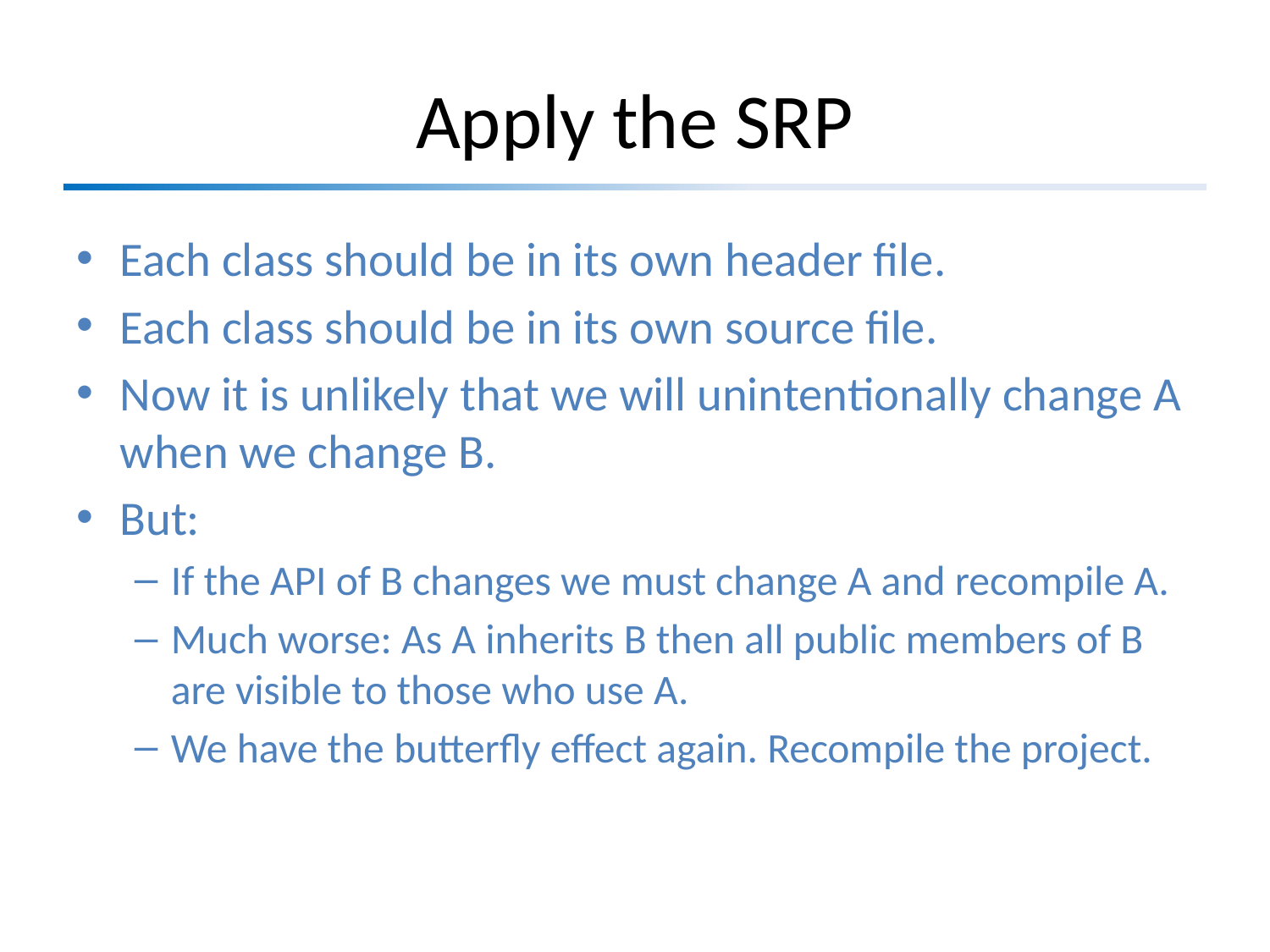

# Apply the SRP
Each class should be in its own header file.
Each class should be in its own source file.
Now it is unlikely that we will unintentionally change A when we change B.
But:
If the API of B changes we must change A and recompile A.
Much worse: As A inherits B then all public members of B are visible to those who use A.
We have the butterfly effect again. Recompile the project.